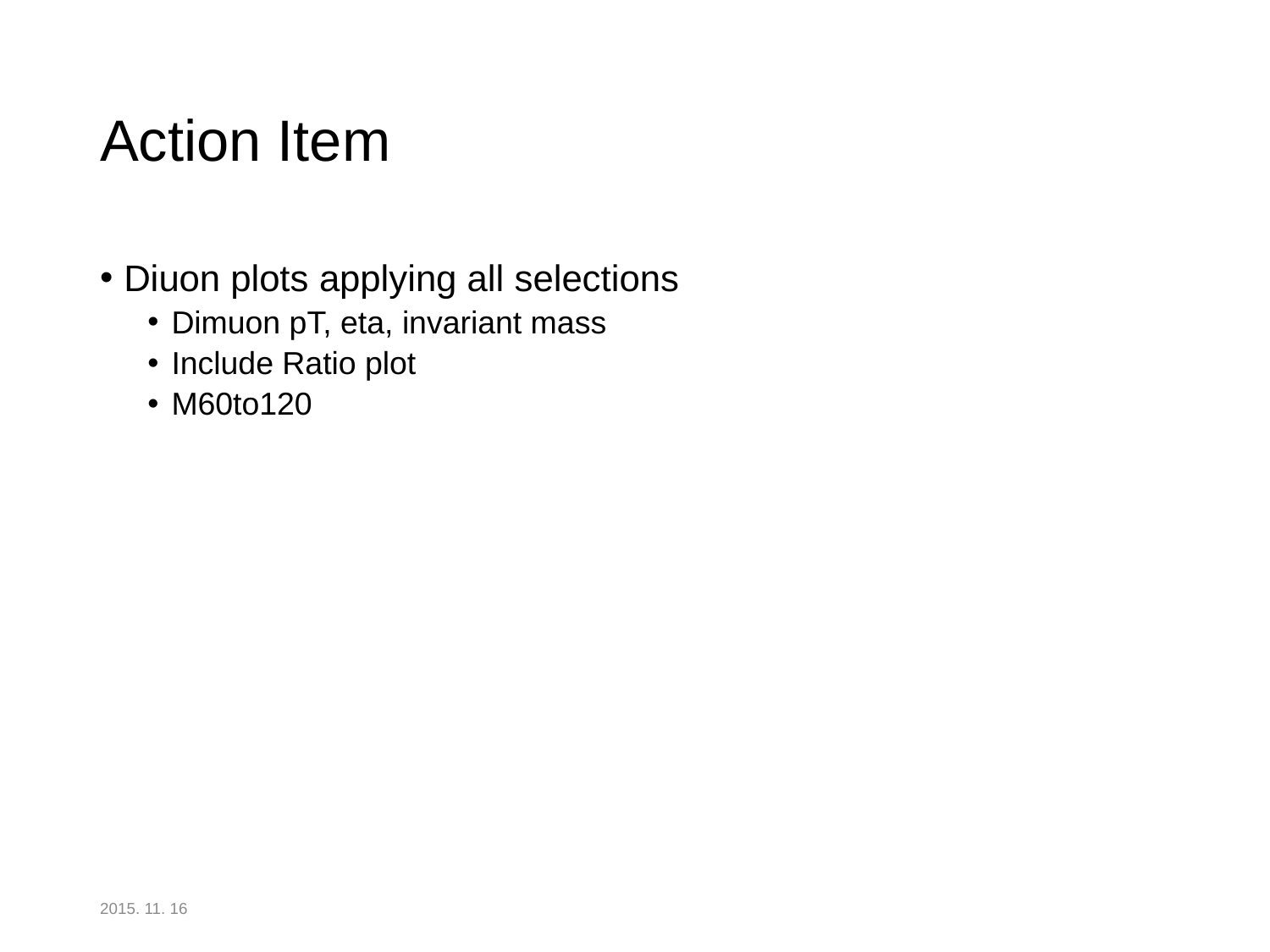

# Action Item
Diuon plots applying all selections
Dimuon pT, eta, invariant mass
Include Ratio plot
M60to120

2015. 11. 16